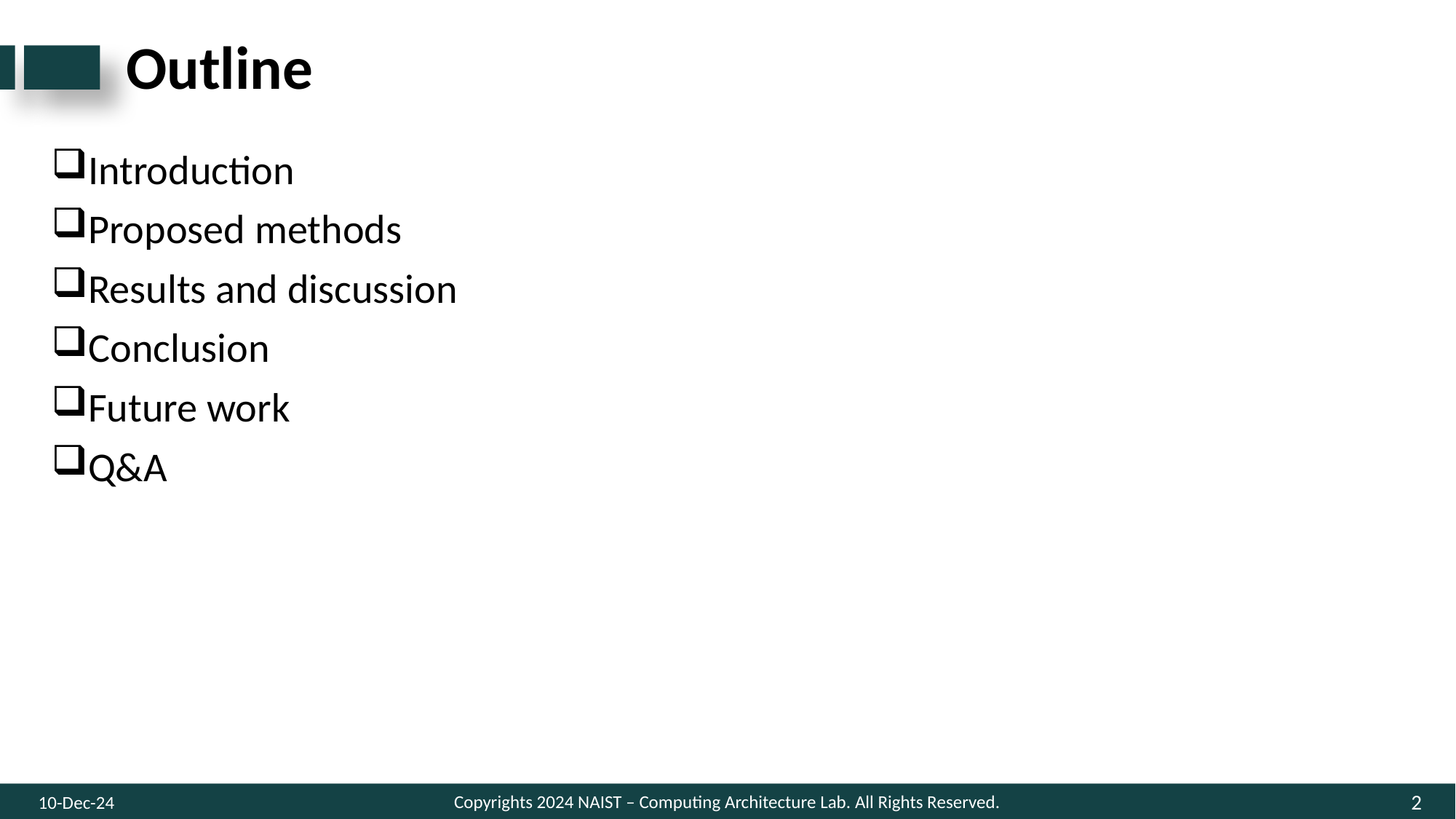

# Outline
Introduction
Proposed methods
Results and discussion
Conclusion
Future work
Q&A

2
10-Dec-24